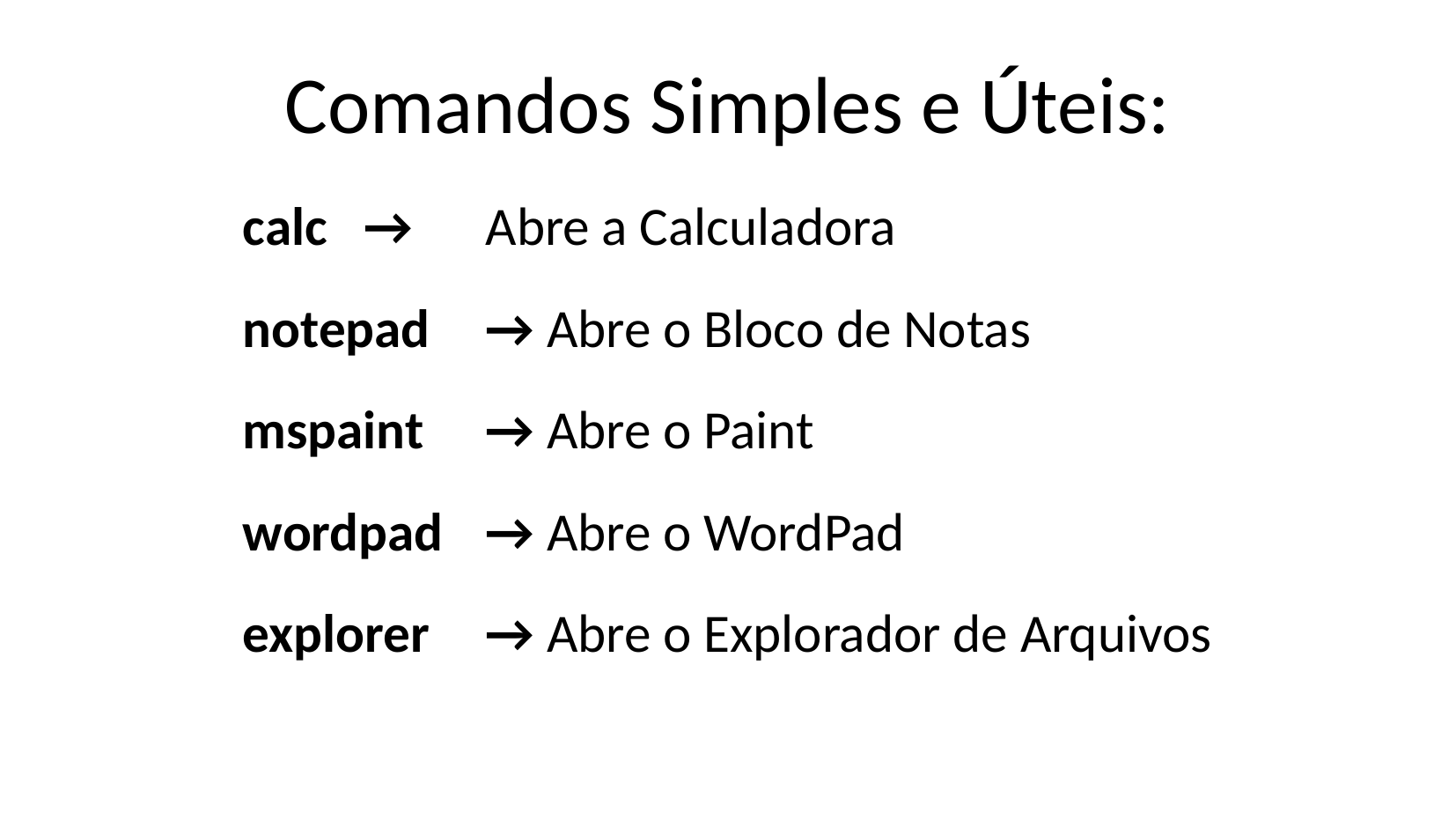

# Comandos Simples e Úteis:
calc		→ 	Abre a Calculadora
notepad 	→ Abre o Bloco de Notas
mspaint 	→ Abre o Paint
wordpad 	→ Abre o WordPad
explorer 	→ Abre o Explorador de Arquivos